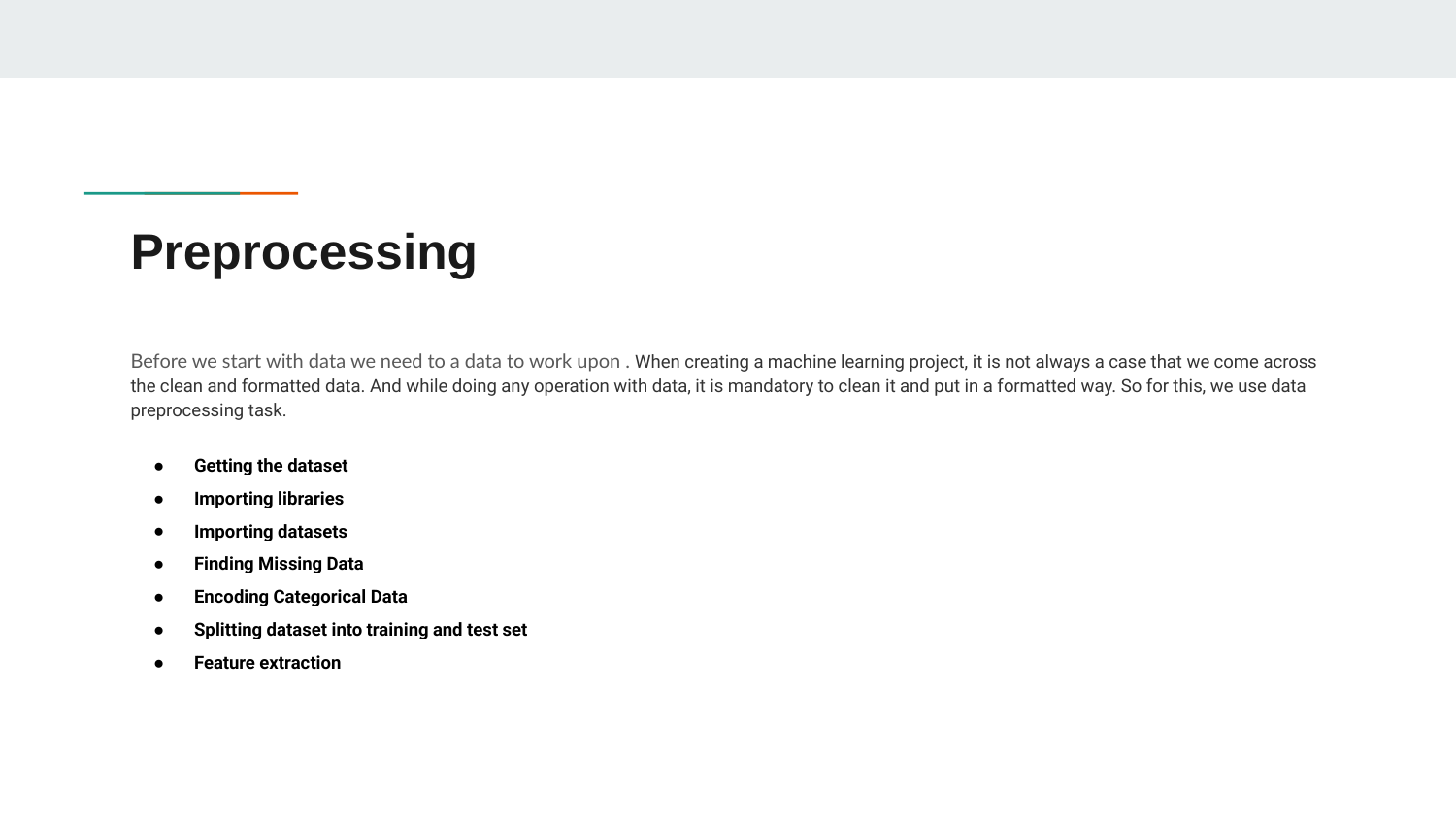

# Preprocessing
Before we start with data we need to a data to work upon . When creating a machine learning project, it is not always a case that we come across the clean and formatted data. And while doing any operation with data, it is mandatory to clean it and put in a formatted way. So for this, we use data preprocessing task.
Getting the dataset
Importing libraries
Importing datasets
Finding Missing Data
Encoding Categorical Data
Splitting dataset into training and test set
Feature extraction